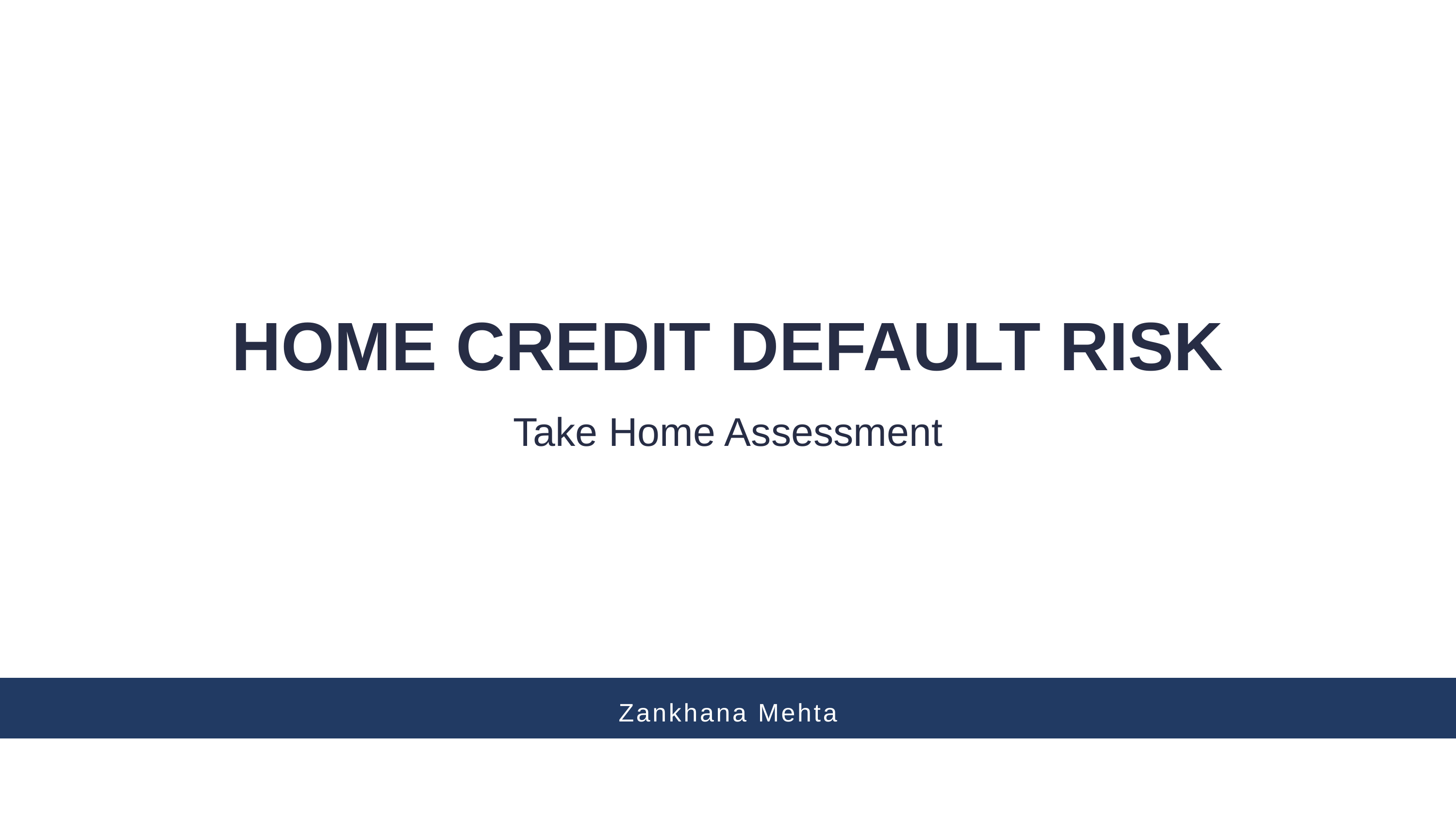

HOME CREDIT DEFAULT RISK
Take Home Assessment

Zankhana Mehta